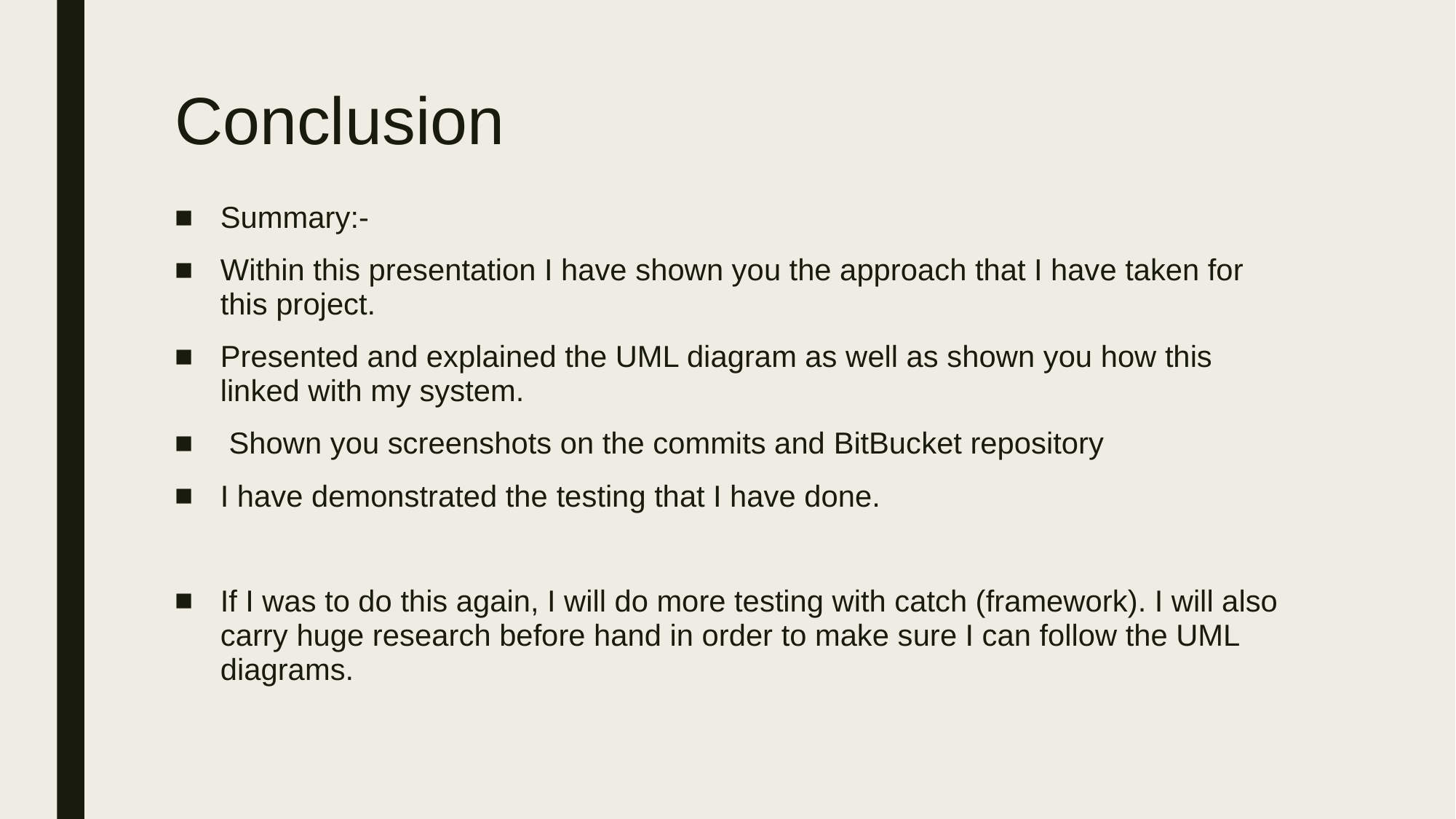

# Conclusion
Summary:-
Within this presentation I have shown you the approach that I have taken for this project.
Presented and explained the UML diagram as well as shown you how this linked with my system.
 Shown you screenshots on the commits and BitBucket repository
I have demonstrated the testing that I have done.

If I was to do this again, I will do more testing with catch (framework). I will also carry huge research before hand in order to make sure I can follow the UML diagrams.